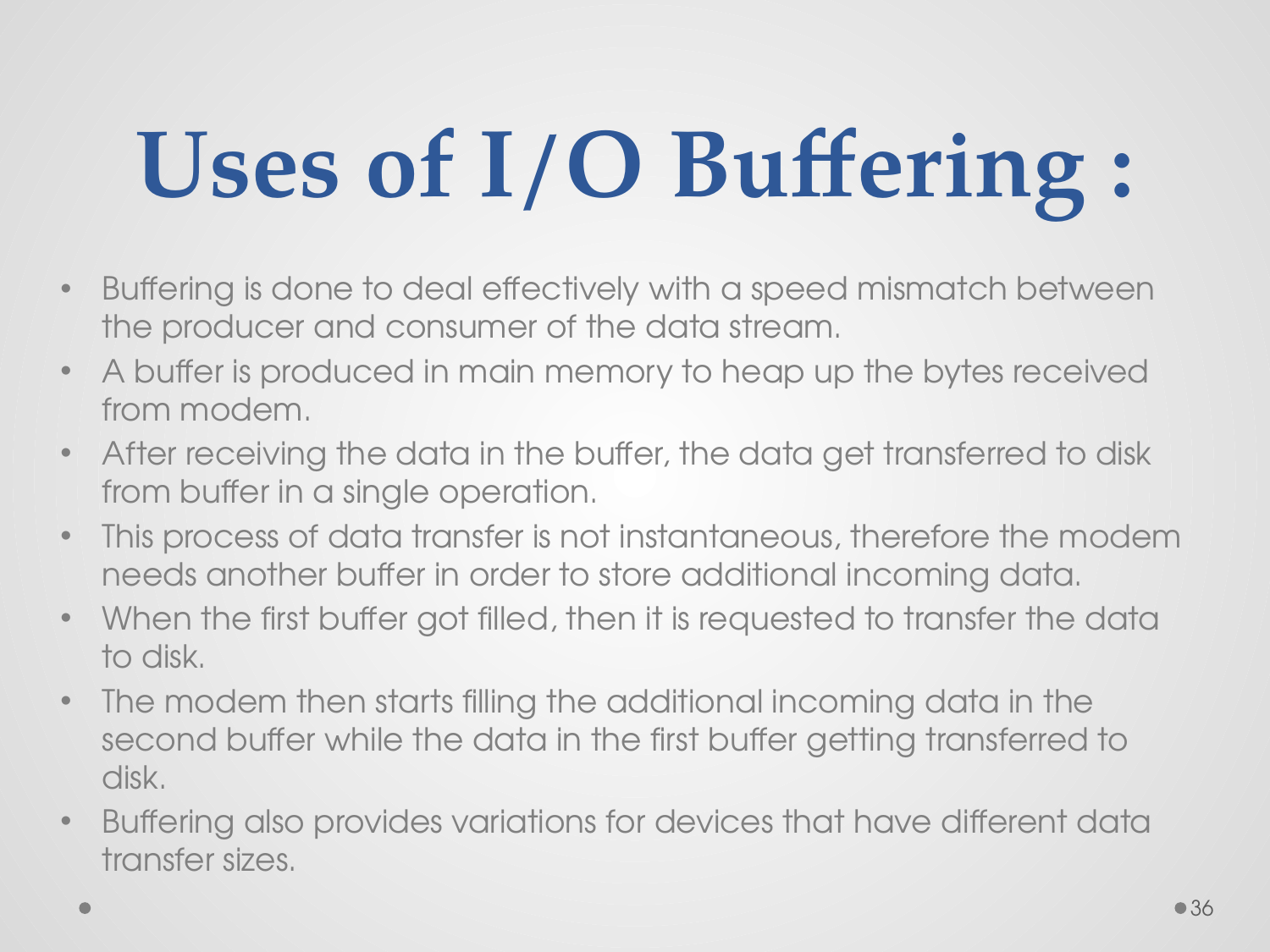

# Uses of I/O Buffering :
Buffering is done to deal effectively with a speed mismatch between the producer and consumer of the data stream.
A buffer is produced in main memory to heap up the bytes received from modem.
After receiving the data in the buffer, the data get transferred to disk from buffer in a single operation.
This process of data transfer is not instantaneous, therefore the modem needs another buffer in order to store additional incoming data.
When the first buffer got filled, then it is requested to transfer the data to disk.
The modem then starts filling the additional incoming data in the second buffer while the data in the first buffer getting transferred to disk.
Buffering also provides variations for devices that have different data transfer sizes.
36